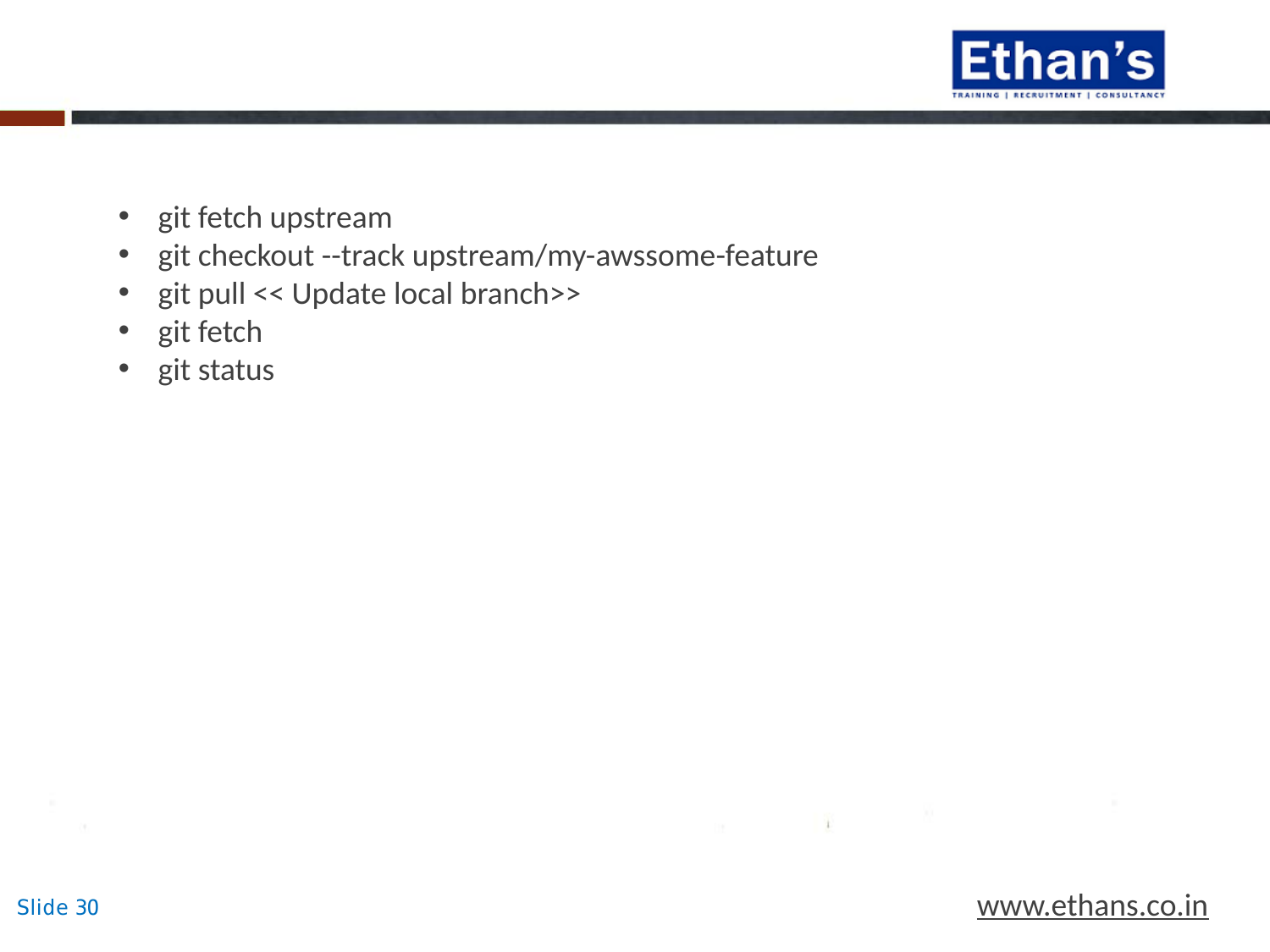

git fetch upstream
git checkout --track upstream/my-awssome-feature
git pull << Update local branch>>
git fetch
git status